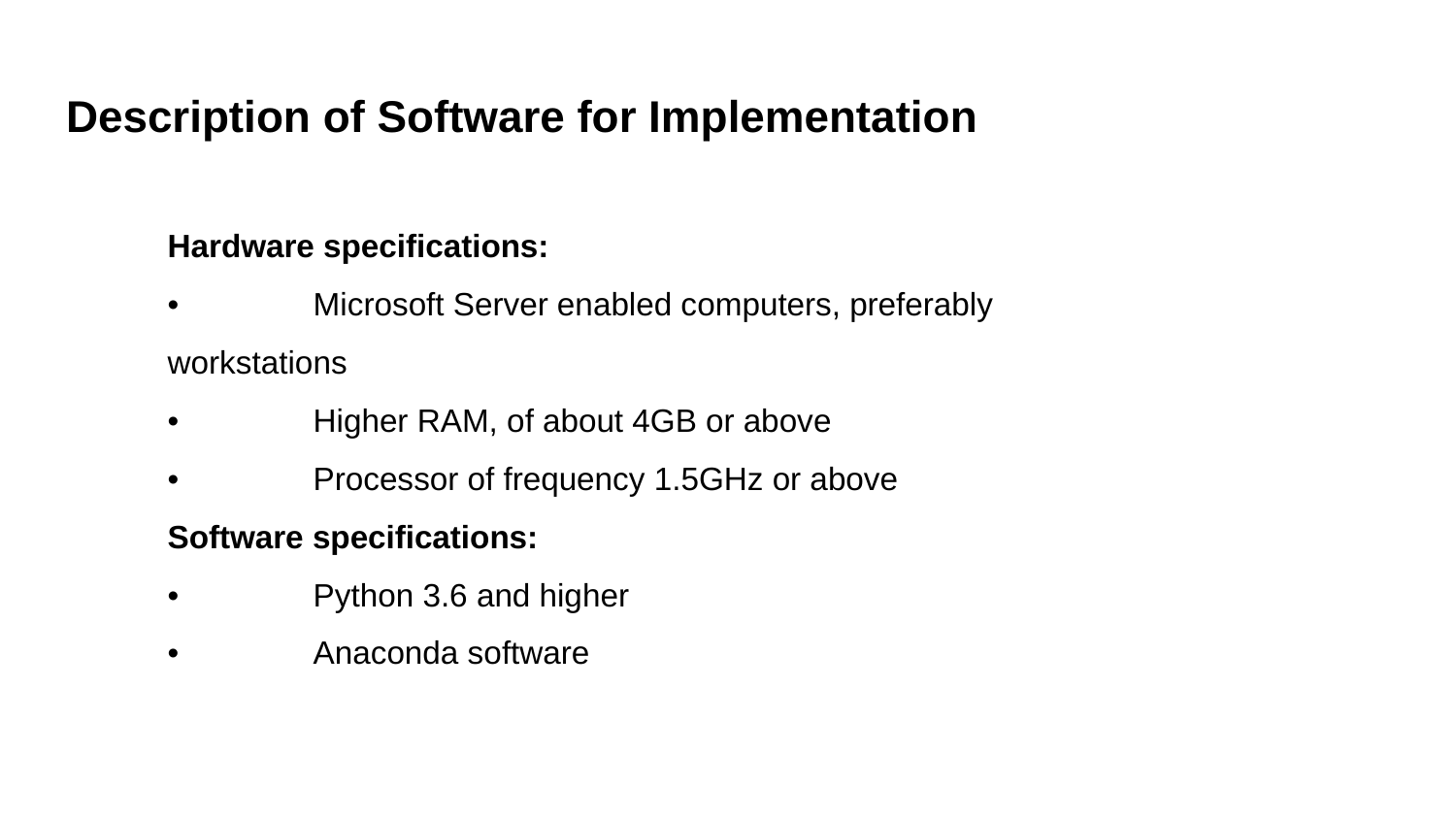

Description of Software for Implementation
Hardware specifications:
•	Microsoft Server enabled computers, preferably workstations
•	Higher RAM, of about 4GB or above
•	Processor of frequency 1.5GHz or above
Software specifications:
•	Python 3.6 and higher
•	Anaconda software